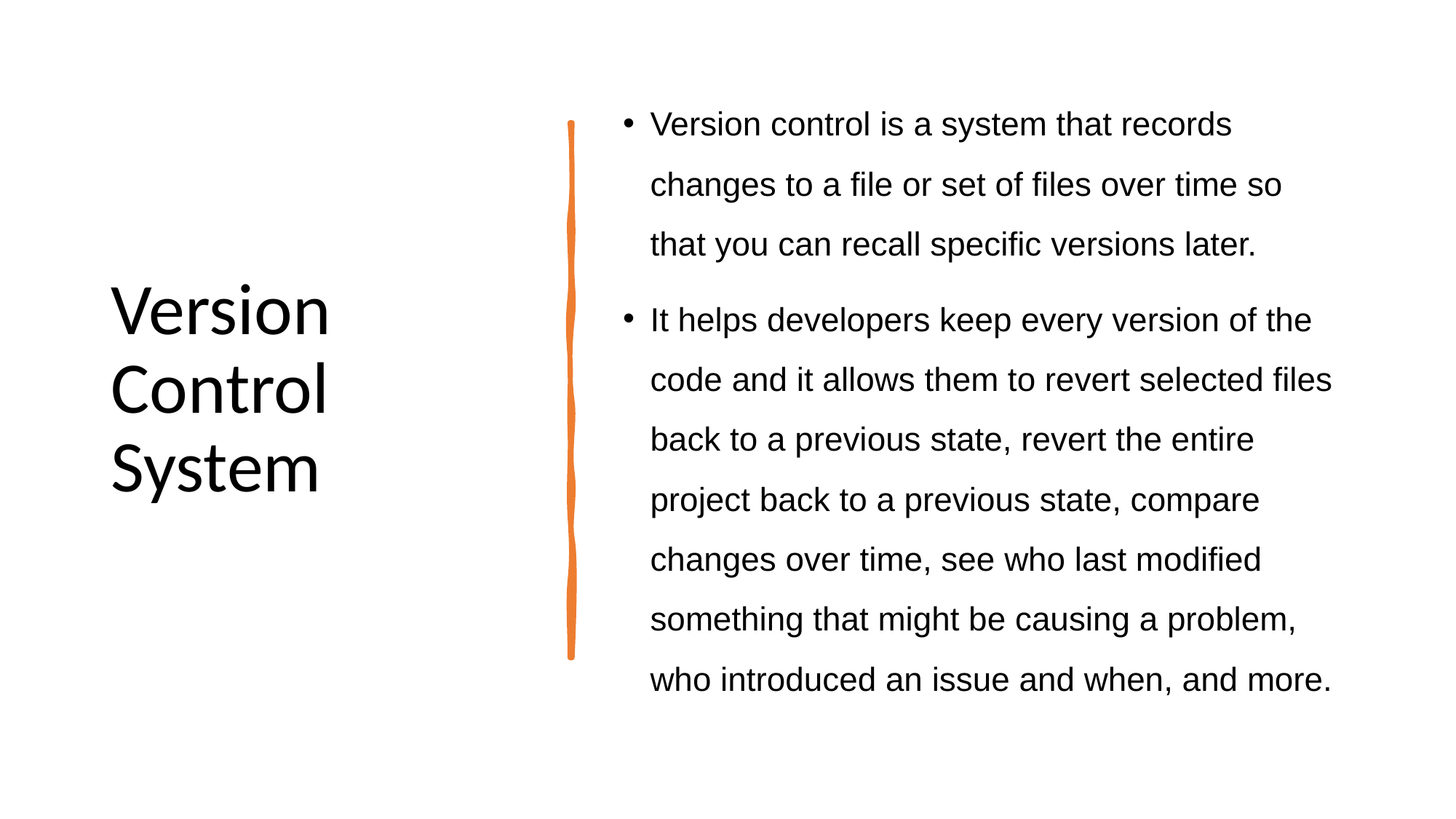

# Version Control System
Version control is a system that records changes to a file or set of files over time so that you can recall specific versions later.
It helps developers keep every version of the code and it allows them to revert selected files back to a previous state, revert the entire project back to a previous state, compare changes over time, see who last modified something that might be causing a problem, who introduced an issue and when, and more.